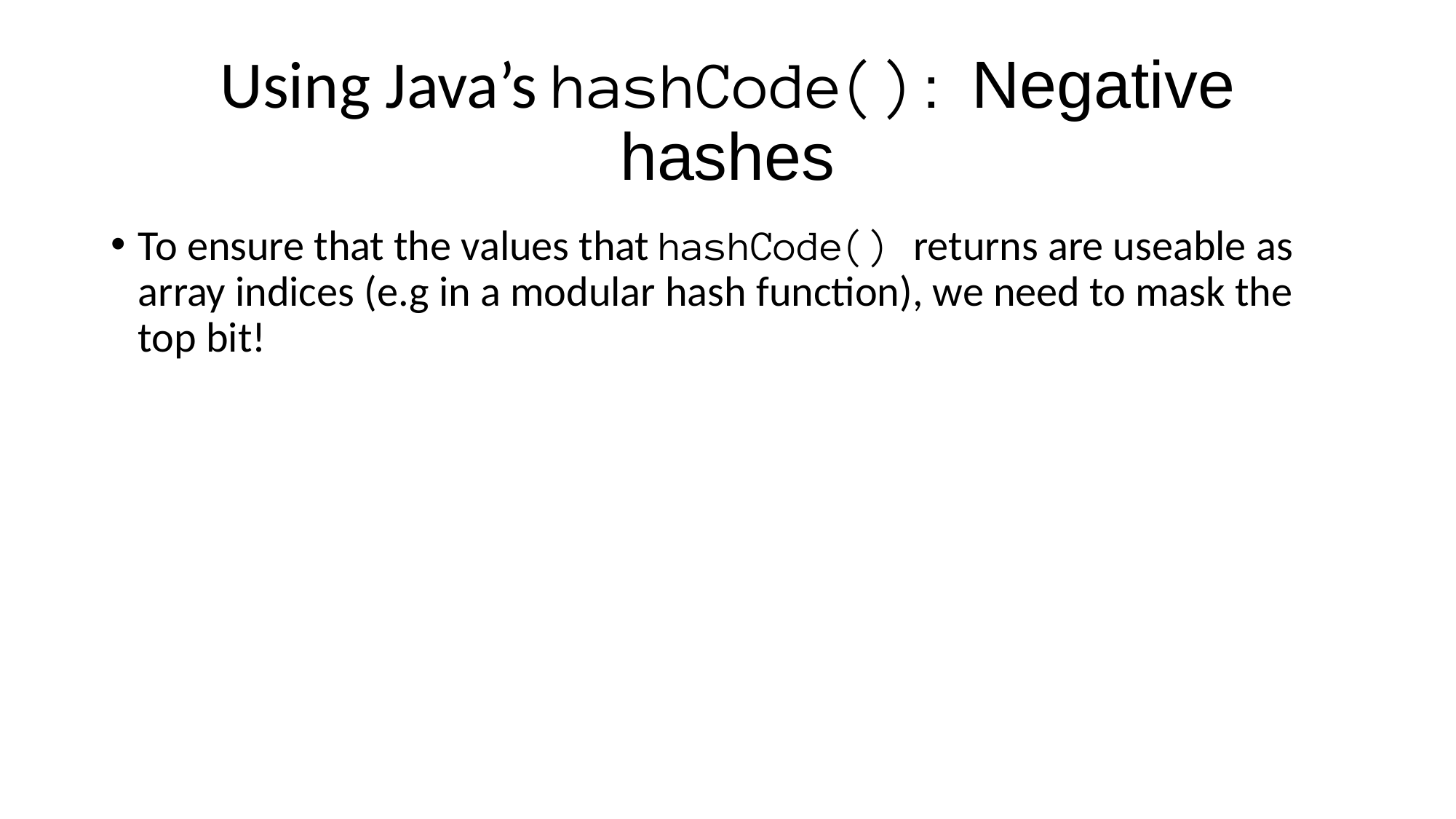

# Using Java’s hashCode(): Negative hashes
To ensure that the values that hashCode() returns are useable as array indices (e.g in a modular hash function), we need to mask the top bit!